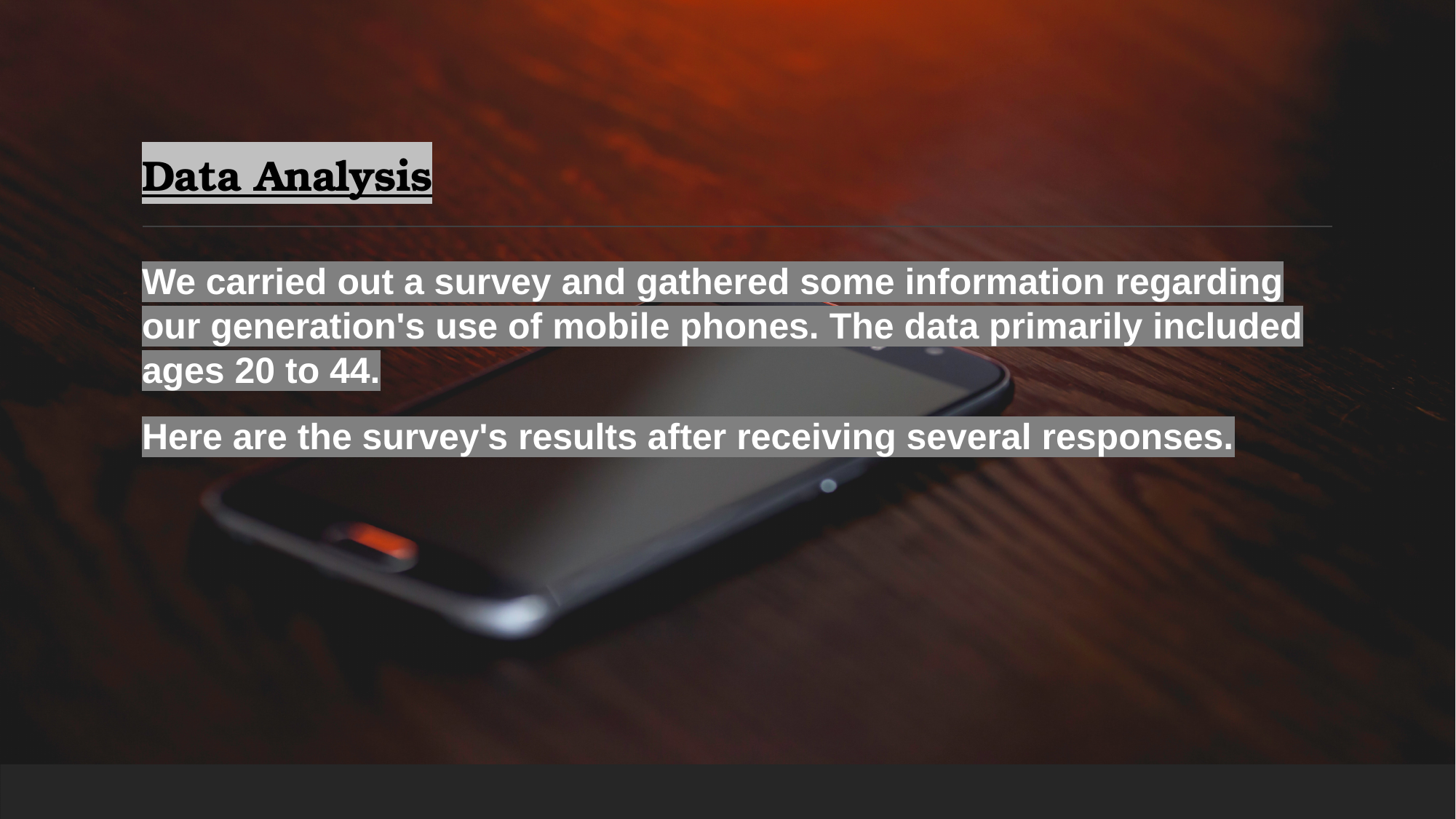

# Data Analysis
We carried out a survey and gathered some information regarding our generation's use of mobile phones. The data primarily included ages 20 to 44.
Here are the survey's results after receiving several responses.